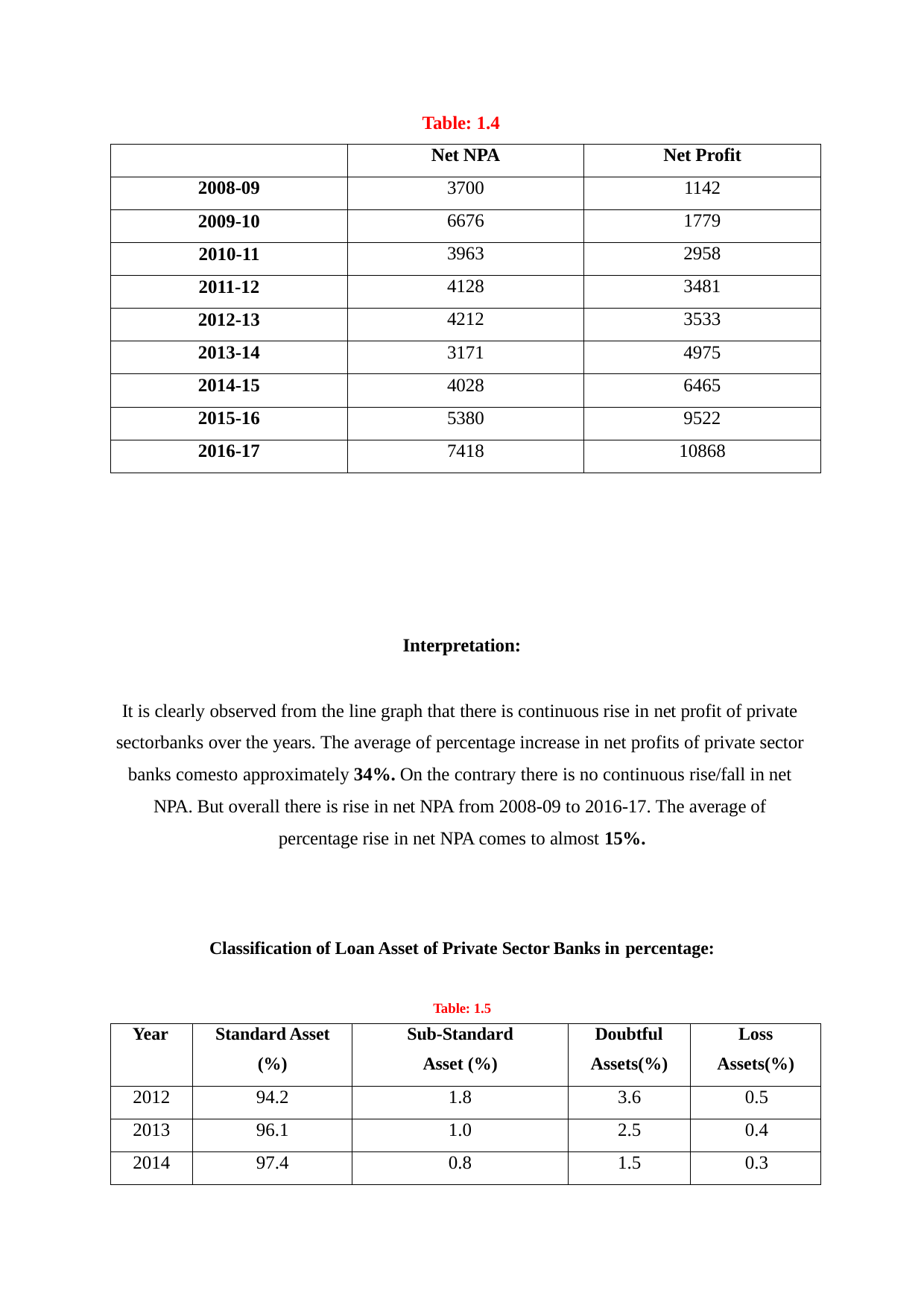

Table: 1.4
|  | Net NPA | Net Profit |
| --- | --- | --- |
| 2008-09 | 3700 | 1142 |
| 2009-10 | 6676 | 1779 |
| 2010-11 | 3963 | 2958 |
| 2011-12 | 4128 | 3481 |
| 2012-13 | 4212 | 3533 |
| 2013-14 | 3171 | 4975 |
| 2014-15 | 4028 | 6465 |
| 2015-16 | 5380 | 9522 |
| 2016-17 | 7418 | 10868 |
Interpretation:

It is clearly observed from the line graph that there is continuous rise in net profit of private  sectorbanks over the years. The average of percentage increase in net profits of private sector  banks comesto approximately 34%. On the contrary there is no continuous rise/fall in net  NPA. But overall there is rise in net NPA from 2008-09 to 2016-17. The average of  percentage rise in net NPA comes to almost 15%.
Classification of Loan Asset of Private Sector Banks in percentage:

Table: 1.5
| Year | Standard Asset (%) | Sub-Standard Asset (%) | Doubtful Assets(%) | Loss Assets(%) |
| --- | --- | --- | --- | --- |
| 2012 | 94.2 | 1.8 | 3.6 | 0.5 |
| 2013 | 96.1 | 1.0 | 2.5 | 0.4 |
| 2014 | 97.4 | 0.8 | 1.5 | 0.3 |